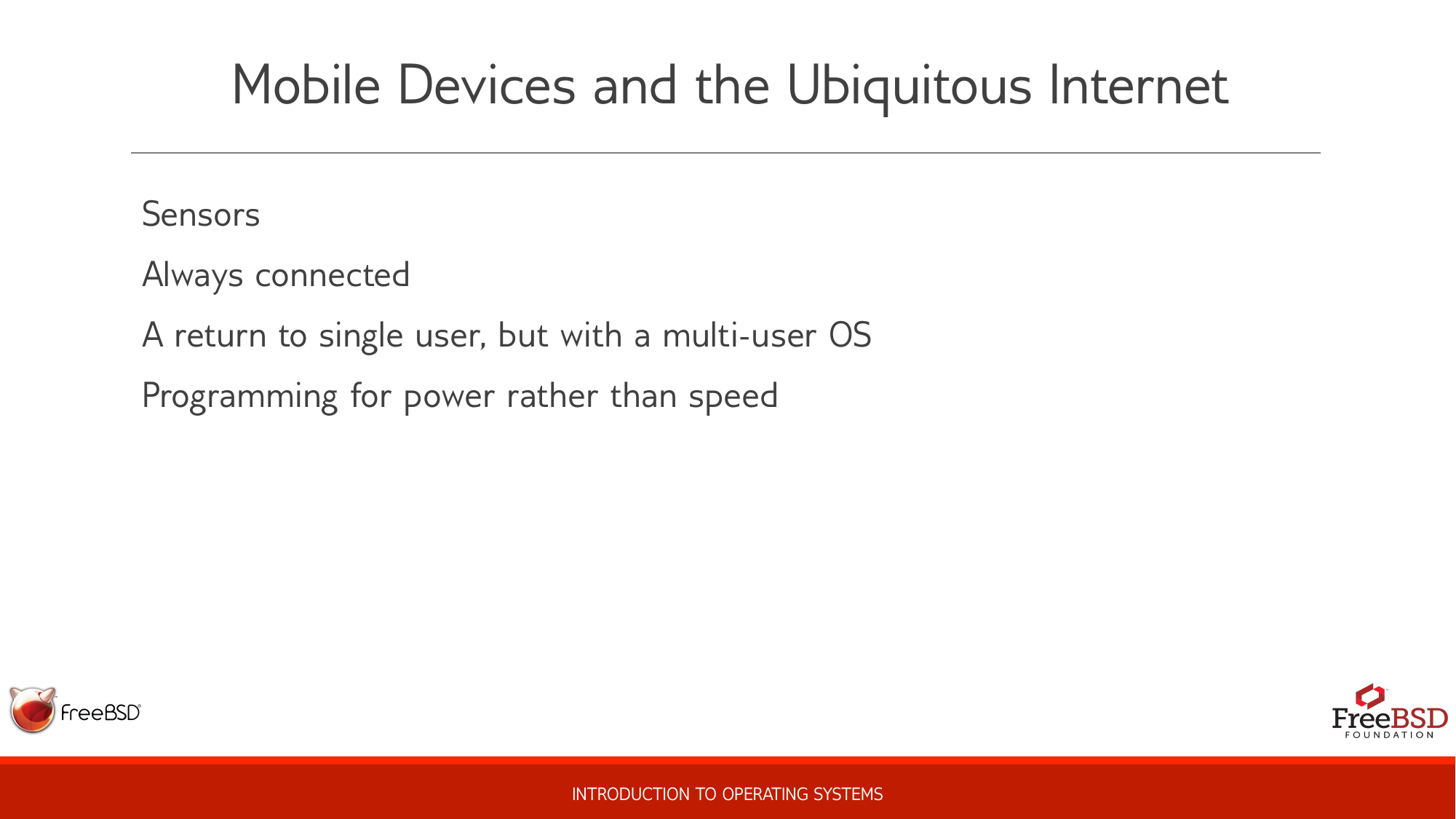

# Mobile Devices and the Ubiquitous Internet
Sensors
Always connected
A return to single user, but with a multi-user OS
Programming for power rather than speed

Introduction to Operating Systems